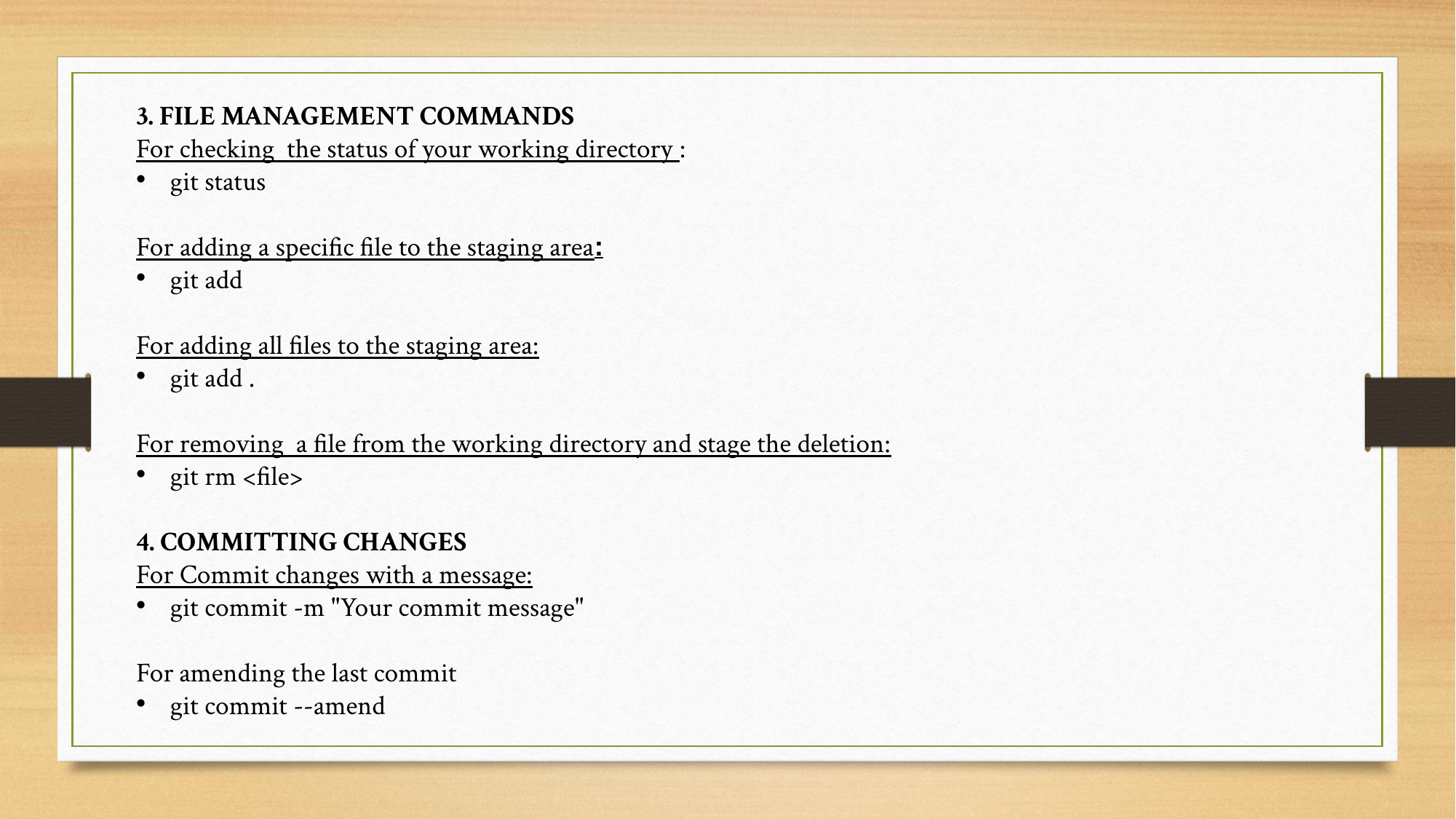

3. FILE MANAGEMENT COMMANDS
For checking  the status of your working directory :
git status

For adding a specific file to the staging area:
git add

For adding all files to the staging area:
git add .

For removing  a file from the working directory and stage the deletion:
git rm <file>

4. COMMITTING CHANGES
For Commit changes with a message:
git commit -m "Your commit message"

For amending the last commit
git commit --amend